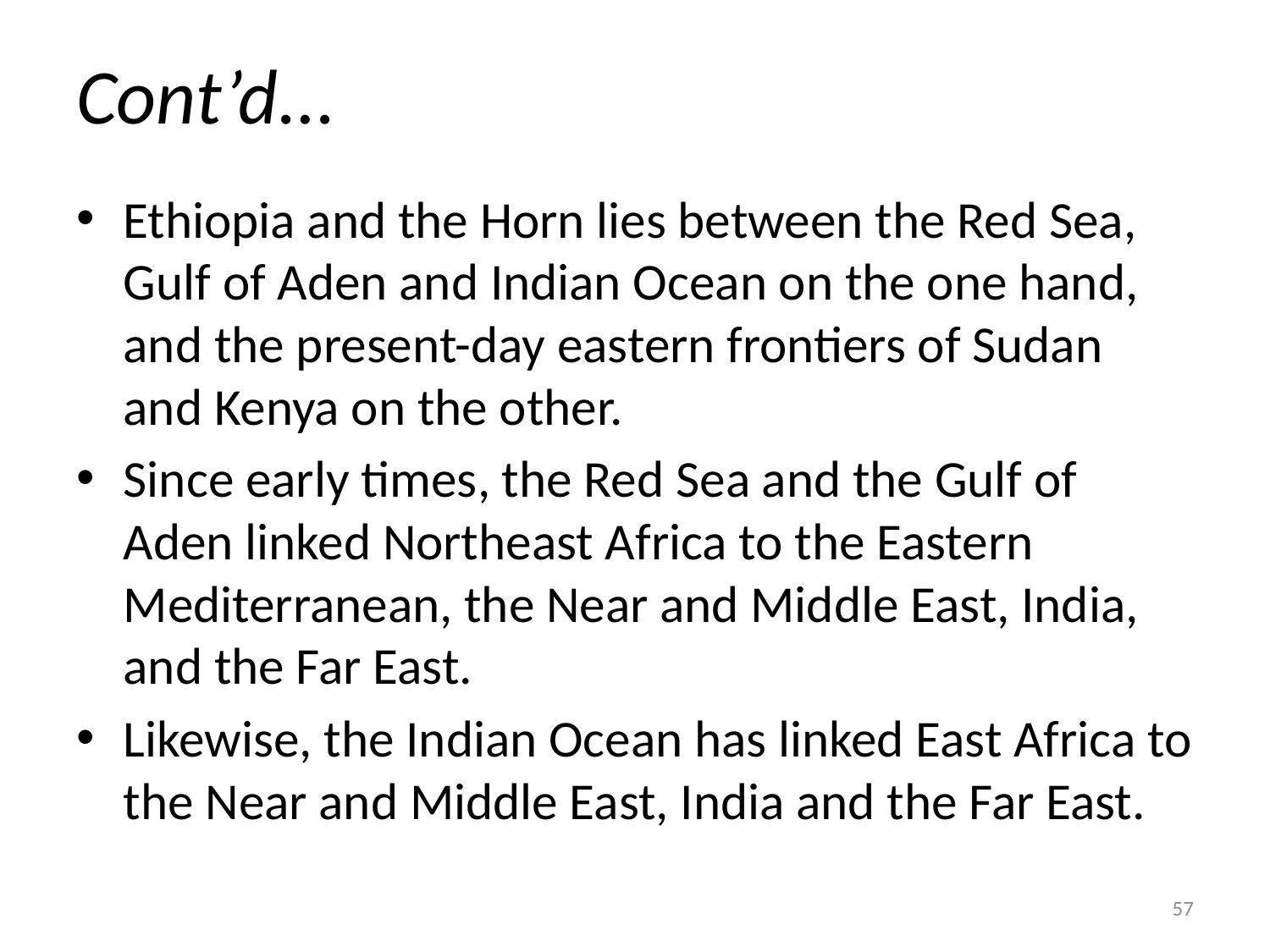

# Cont’d…
Ethiopia and the Horn lies between the Red Sea, Gulf of Aden and Indian Ocean on the one hand, and the present-day eastern frontiers of Sudan and Kenya on the other.
Since early times, the Red Sea and the Gulf of Aden linked Northeast Africa to the Eastern Mediterranean, the Near and Middle East, India, and the Far East.
Likewise, the Indian Ocean has linked East Africa to the Near and Middle East, India and the Far East.
57